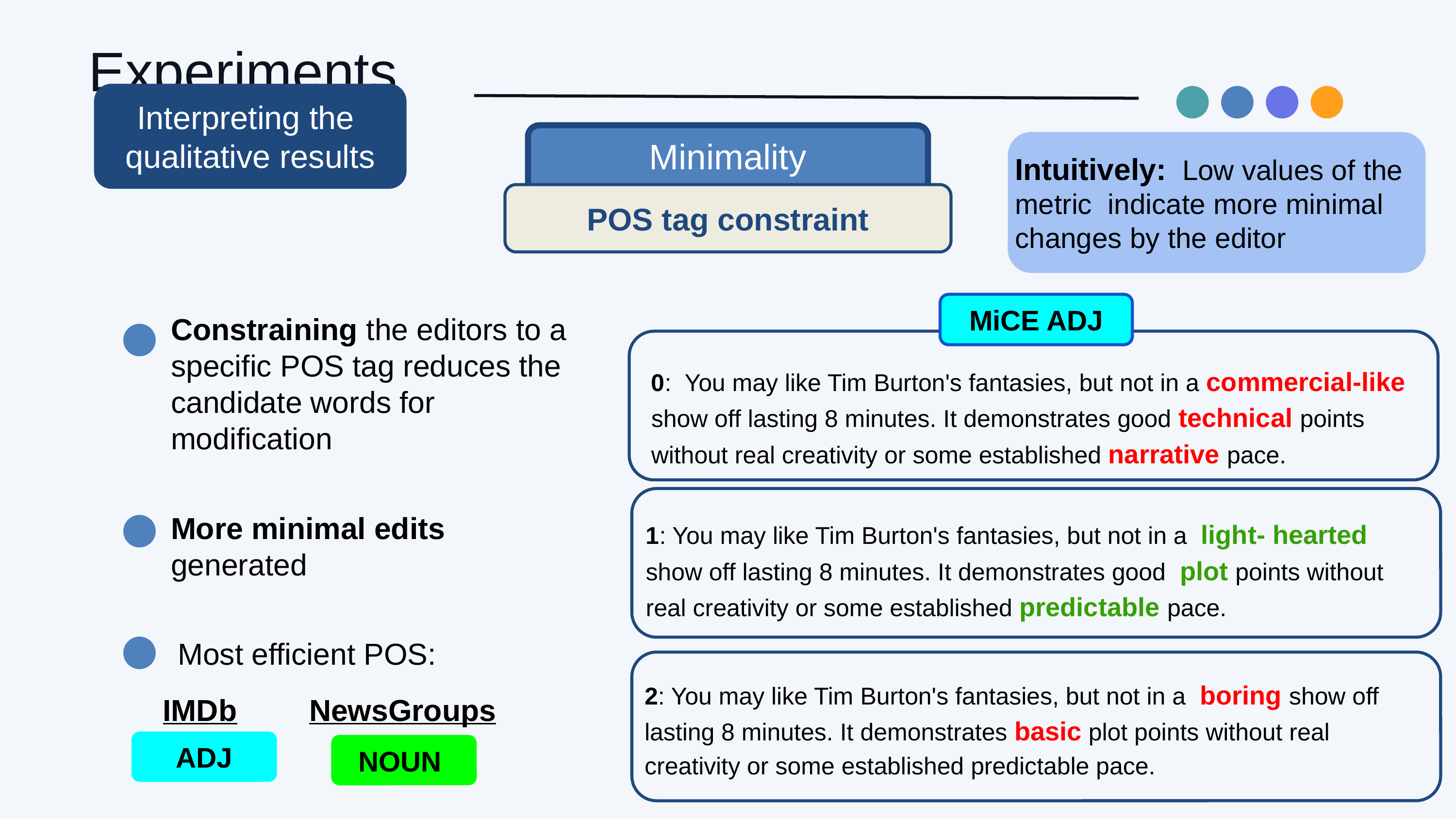

Experiments

Interpreting the
qualitative results
Minimality

Intuitively:  Low values of the metric  indicate more minimal changes by the editor
POS tag constraint
MiCE ADJ

0:  You may like Tim Burton's fantasies, but not in a commercial-like show off lasting 8 minutes. It demonstrates good technical points without real creativity or some established narrative pace.

1: You may like Tim Burton's fantasies, but not in a  light- hearted show off lasting 8 minutes. It demonstrates good  plot points without real creativity or some established predictable pace.

2: You may like Tim Burton's fantasies, but not in a  boring show off lasting 8 minutes. It demonstrates basic plot points without real creativity or some established predictable pace.
Constraining the editors to a specific POS tag reduces the candidate words for modification

More minimal edits generated

Most efficient POS:

IMDb
NewsGroups
ADJ
NOUN